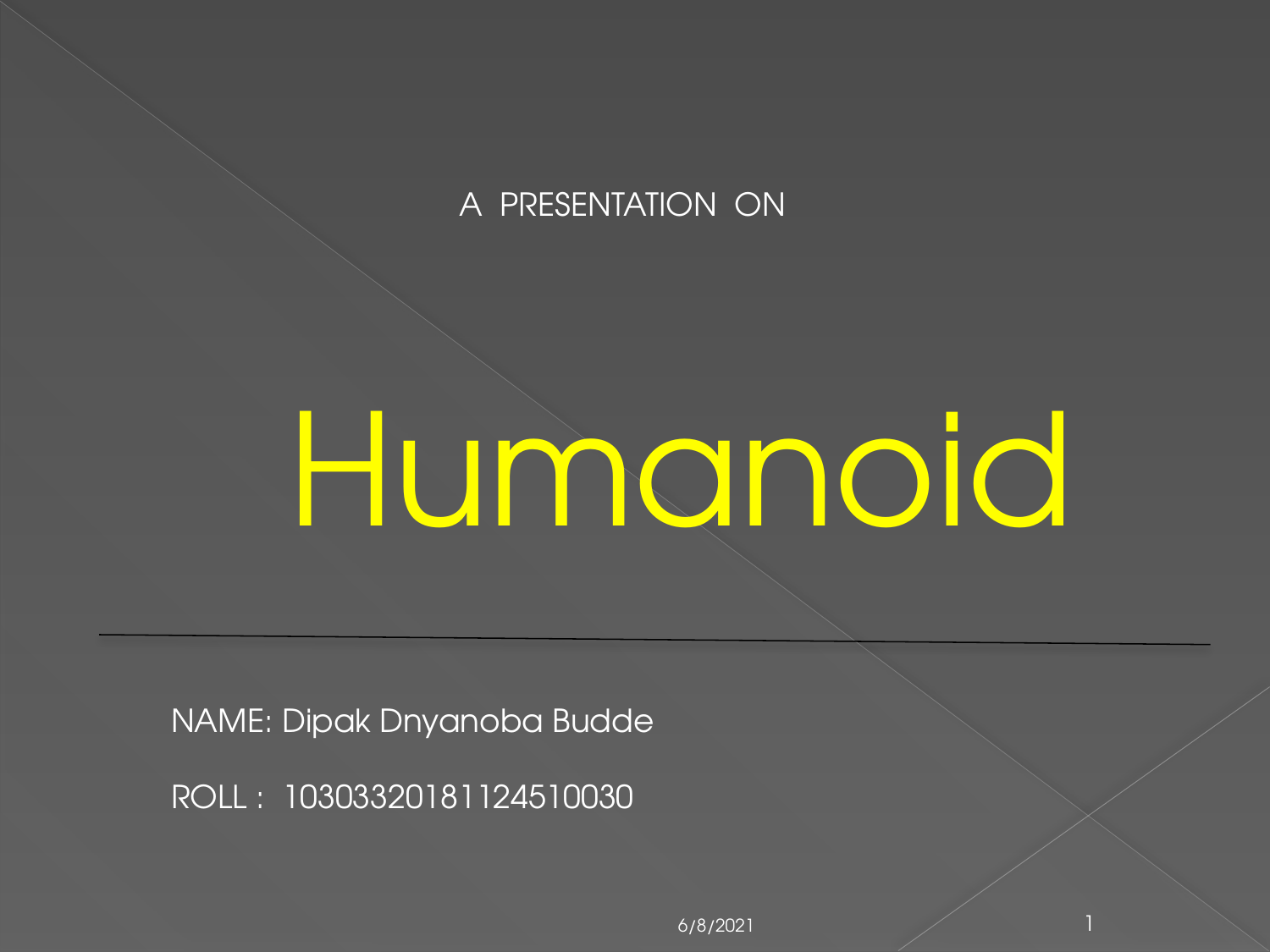

# Humanoid
A  PRESENTATION  ON
NAME: Dipak Dnyanoba Budde

ROLL :  10303320181124510030
6/8/2021
1